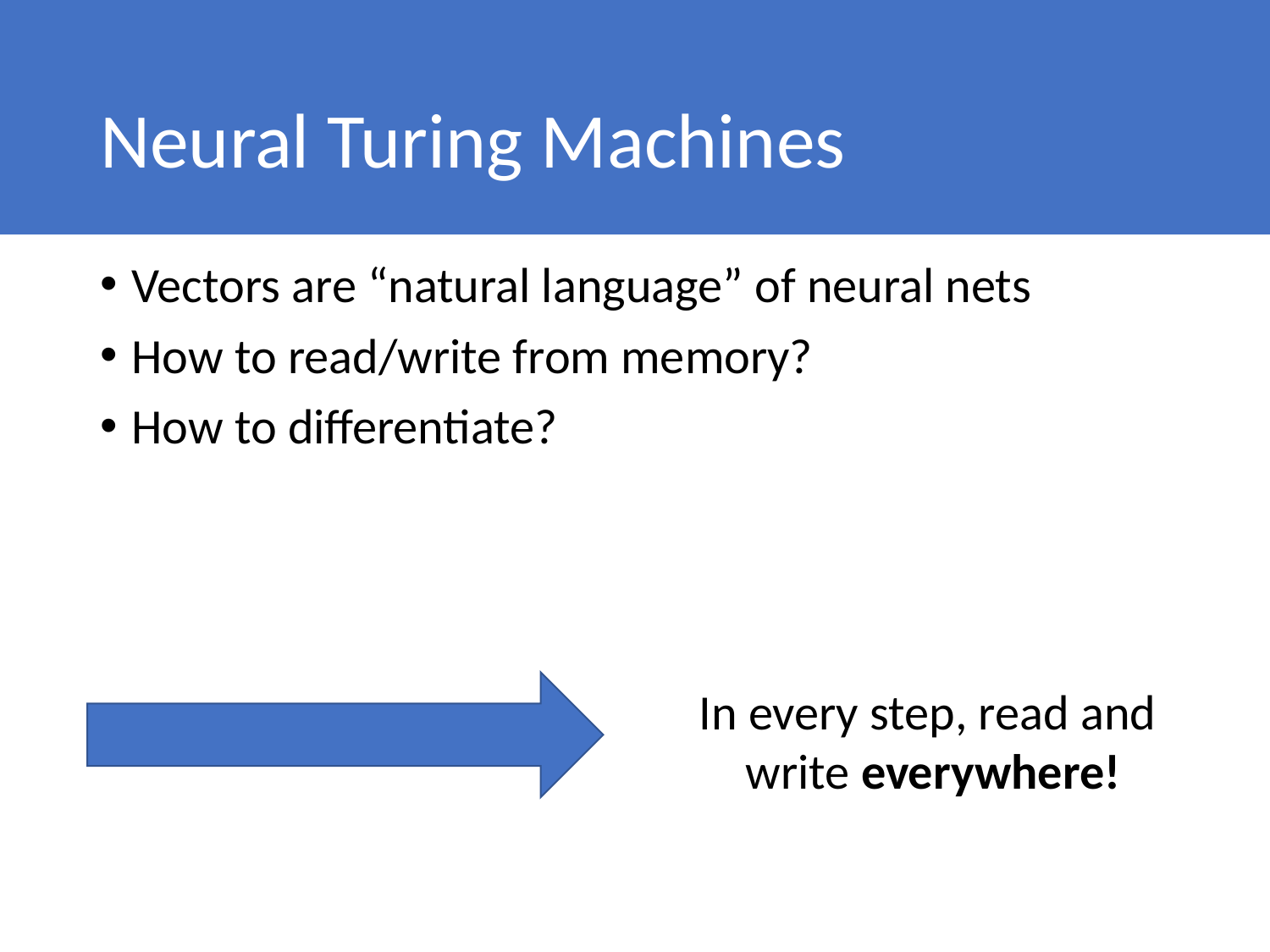

# Neural Turing Machines
Vectors are “natural language” of neural nets
How to read/write from memory?
How to differentiate?

In every step, read and
write everywhere!